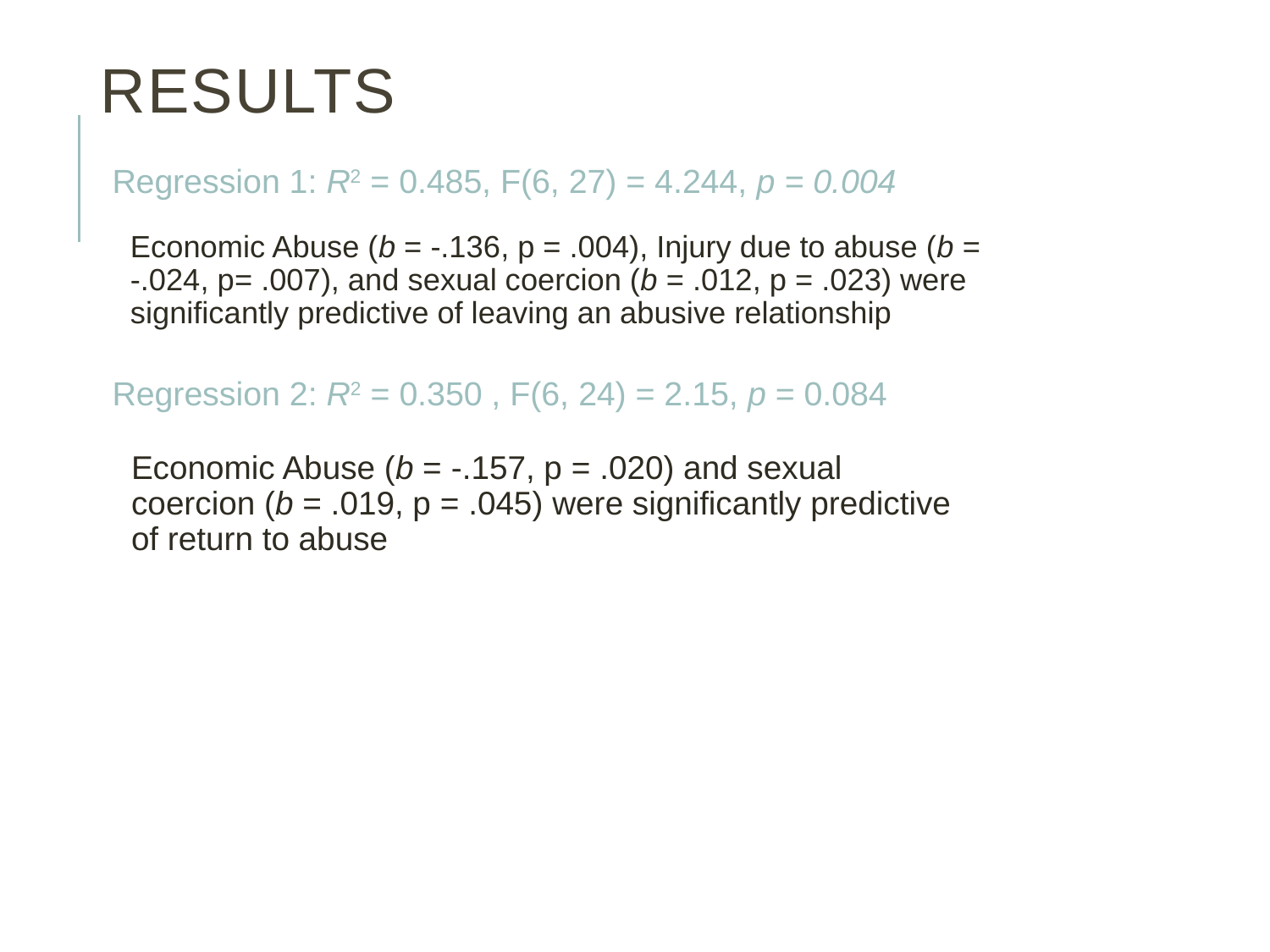

# Results
Regression 1: R2 = 0.485, F(6, 27) = 4.244, p = 0.004
Economic Abuse (b = -.136, p = .004), Injury due to abuse (b = -.024, p= .007), and sexual coercion (b = .012, p = .023) were significantly predictive of leaving an abusive relationship
Regression 2: R2 = 0.350 , F(6, 24) = 2.15, p = 0.084
Economic Abuse (b = -.157, p = .020) and sexual coercion (b = .019, p = .045) were significantly predictive of return to abuse